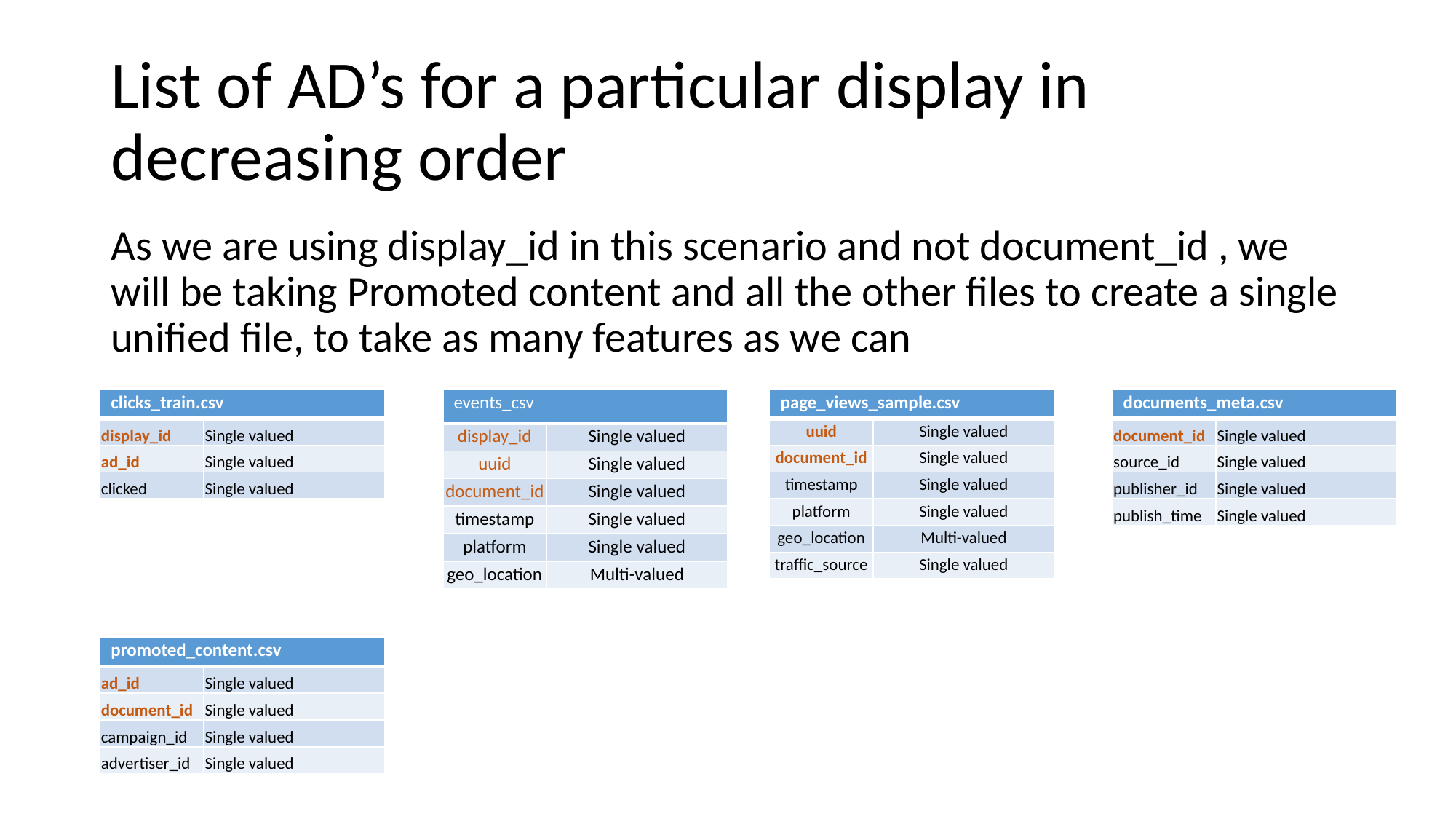

# List of AD’s for a particular display in decreasing order
As we are using display_id in this scenario and not document_id , we will be taking Promoted content and all the other files to create a single unified file, to take as many features as we can

| clicks\_train.csv |  |
| --- | --- |
| display\_id | Single valued |
| ad\_id | Single valued |
| clicked | Single valued |
| events\_csv |  |
| --- | --- |
| display\_id | Single valued |
| uuid | Single valued |
| document\_id | Single valued |
| timestamp | Single valued |
| platform | Single valued |
| geo\_location | Multi-valued |
| page\_views\_sample.csv |  |
| --- | --- |
| uuid | Single valued |
| document\_id | Single valued |
| timestamp | Single valued |
| platform | Single valued |
| geo\_location | Multi-valued |
| traffic\_source | Single valued |
| documents\_meta.csv |  |
| --- | --- |
| document\_id | Single valued |
| source\_id | Single valued |
| publisher\_id | Single valued |
| publish\_time | Single valued |
| promoted\_content.csv |  |
| --- | --- |
| ad\_id | Single valued |
| document\_id | Single valued |
| campaign\_id | Single valued |
| advertiser\_id | Single valued |